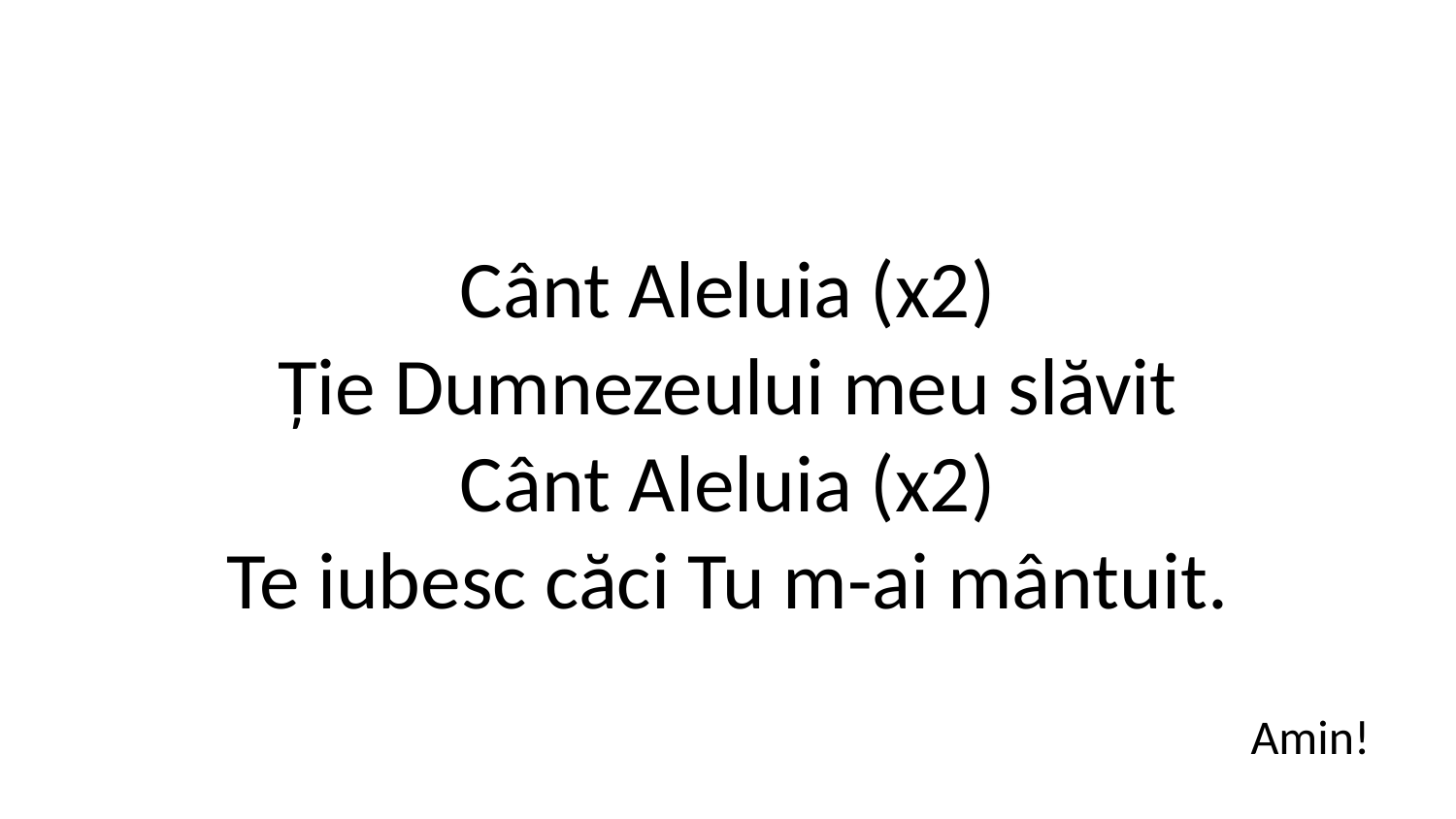

Cânt Aleluia (x2)
Ție Dumnezeului meu slăvit
Cânt Aleluia (x2)
Te iubesc căci Tu m-ai mântuit.

Amin!